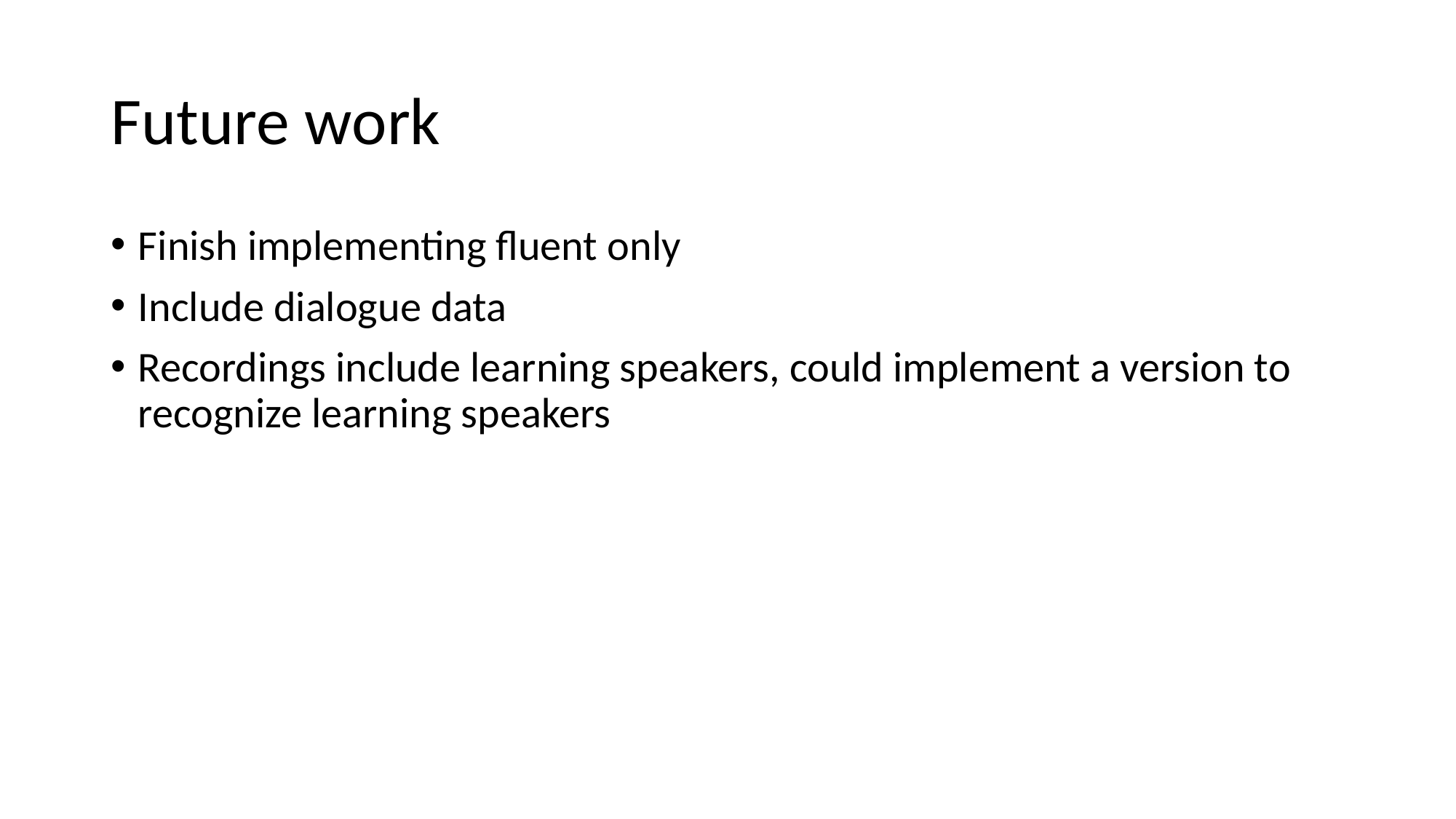

# Future work
Finish implementing fluent only
Include dialogue data
Recordings include learning speakers, could implement a version to recognize learning speakers